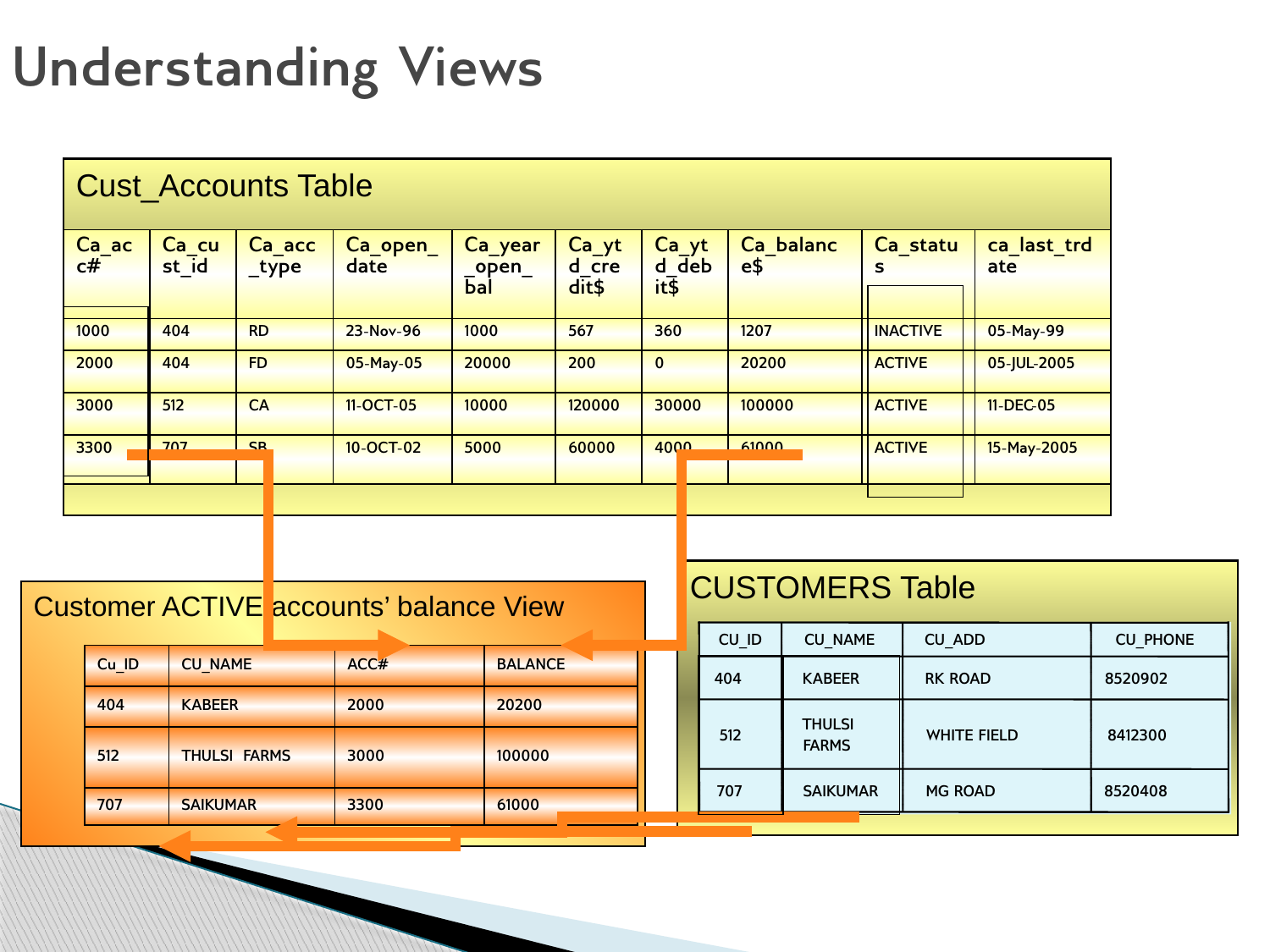

# Understanding Views
Cust_Accounts Table
| Ca\_acc# | Ca\_cust\_id | Ca\_acc\_type | Ca\_open\_date | Ca\_year\_open\_bal | Ca\_ytd\_credit$ | Ca\_ytd\_debit$ | Ca\_balance$ | Ca\_status | ca\_last\_trdate |
| --- | --- | --- | --- | --- | --- | --- | --- | --- | --- |
| 1000 | 404 | RD | 23-Nov-96 | 1000 | 567 | 360 | 1207 | INACTIVE | 05-May-99 |
| 2000 | 404 | FD | 05-May-05 | 20000 | 200 | 0 | 20200 | ACTIVE | 05-JUL-2005 |
| 3000 | 512 | CA | 11-OCT-05 | 10000 | 120000 | 30000 | 100000 | ACTIVE | 11-DEC-05 |
| 3300 | 707 | SB | 10-OCT-02 | 5000 | 60000 | 4000 | 61000 | ACTIVE | 15-May-2005 |

CUSTOMERS Table
Customer ACTIVE accounts’ balance View

CU_ID
CU_ID
CU_NAME
CU_NAME
CU_ADD
CU_ADD
CU_PHONE
CU_PHONE

404
404
KABEER
KABEER
RK ROAD
RK ROAD
8520902
8520902

THULSI
THULSI
512
512
WHITE FIELD
WHITE FIELD
8412300
8412300
FARMS
FARMS

707
707
SAIKUMAR
SAIKUMAR
MG ROAD
MG ROAD
8520408
8520408

| Cu\_ID | CU\_NAME | ACC# | BALANCE |
| --- | --- | --- | --- |
| 404 | KABEER | 2000 | 20200 |
| 512 | THULSI FARMS | 3000 | 100000 |
| 707 | SAIKUMAR | 3300 | 61000 |